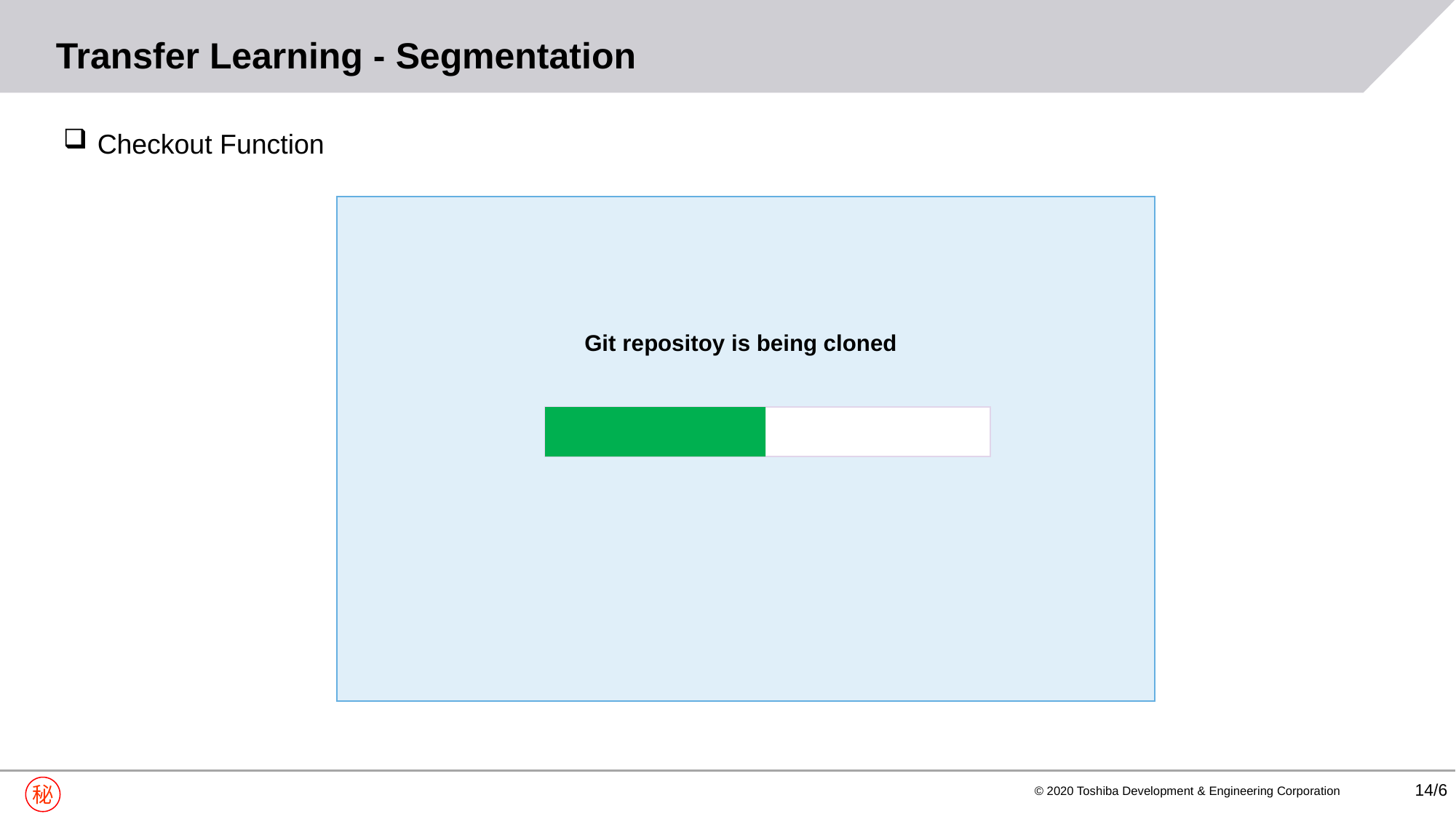

# Transfer Learning - Segmentation
Checkout Function

Git repositoy is being cloned